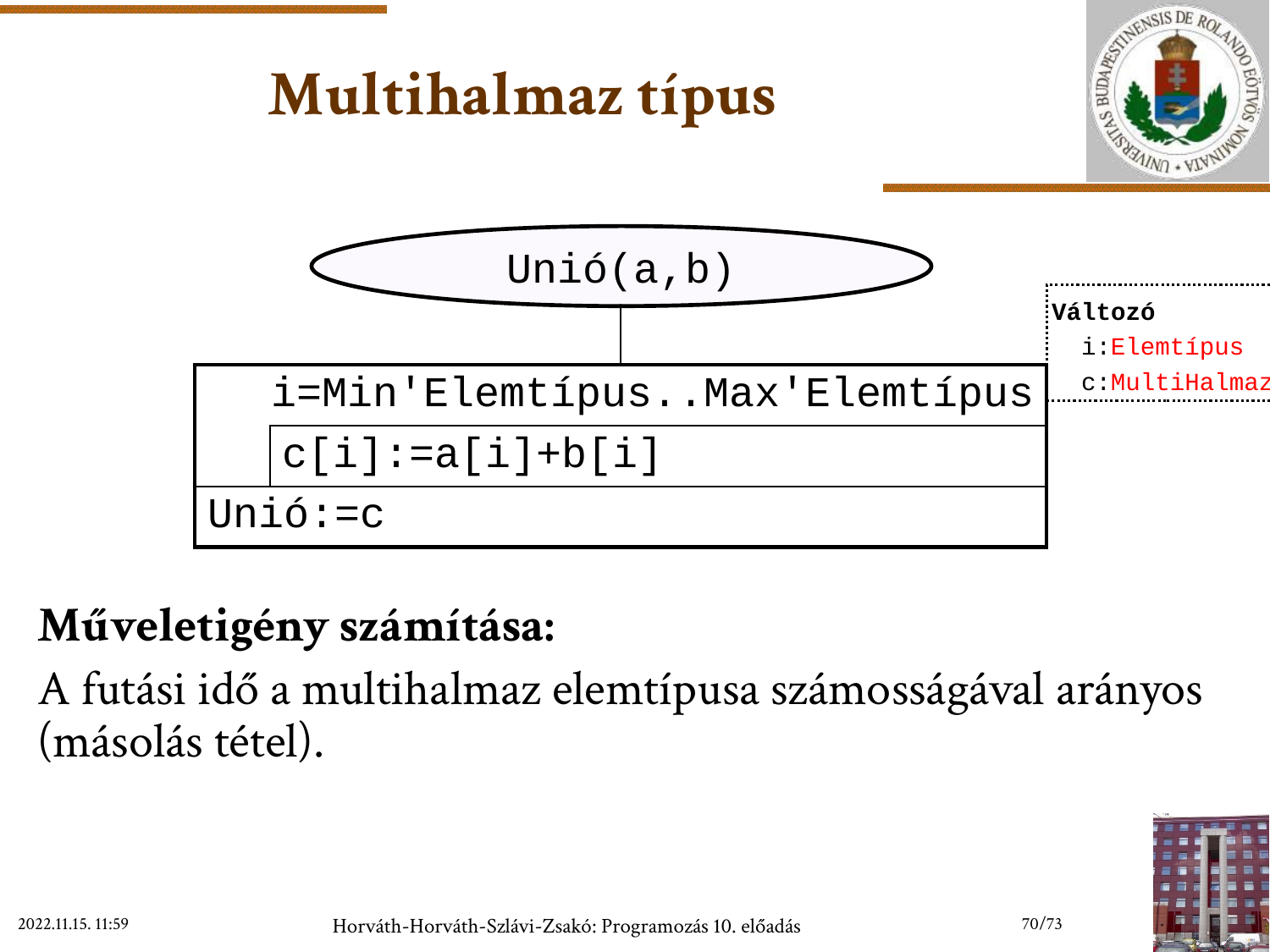

# Multihalmaz típus

Műveletigény számítása:
A futási idő a multihalmaz elemtípusa számosságával arányos (másolás tétel).
Unió(a,b)
Változó
  i:Elemtípus
  c:MultiHalmaz
|  |  |  |
| --- | --- | --- |
| i=Min'Elemtípus..Max'Elemtípus |  |  |
|  | c[i]:=a[i]+b[i] |  |
| Unió:=c |  |  |
2022.11.15. 11:59
Horváth-Horváth-Szlávi-Zsakó: Programozás 10. előadás
70/73